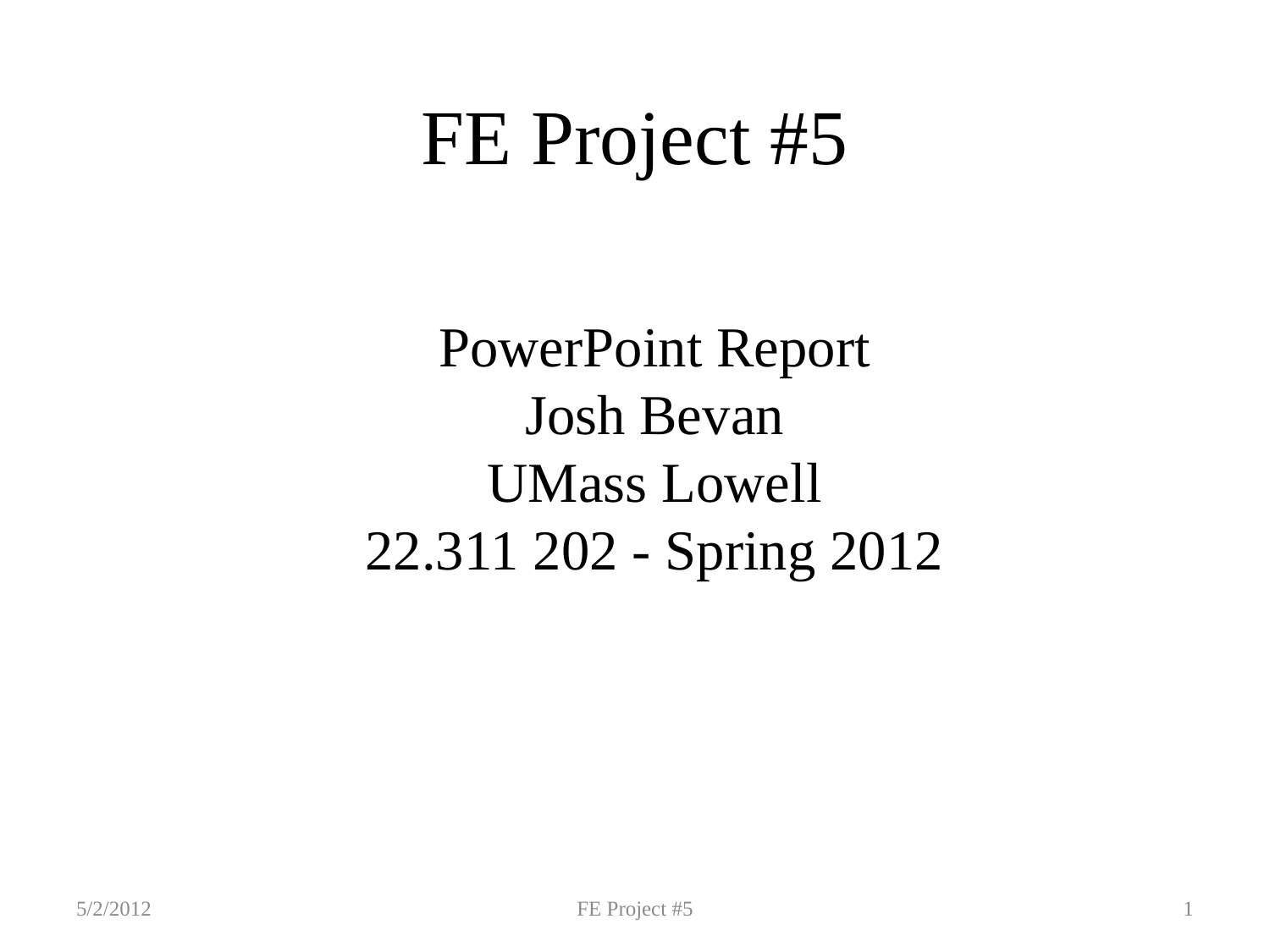

# FE Project #5
PowerPoint Report
Josh Bevan
UMass Lowell
22.311 202 - Spring 2012
5/2/2012
FE Project #5
1